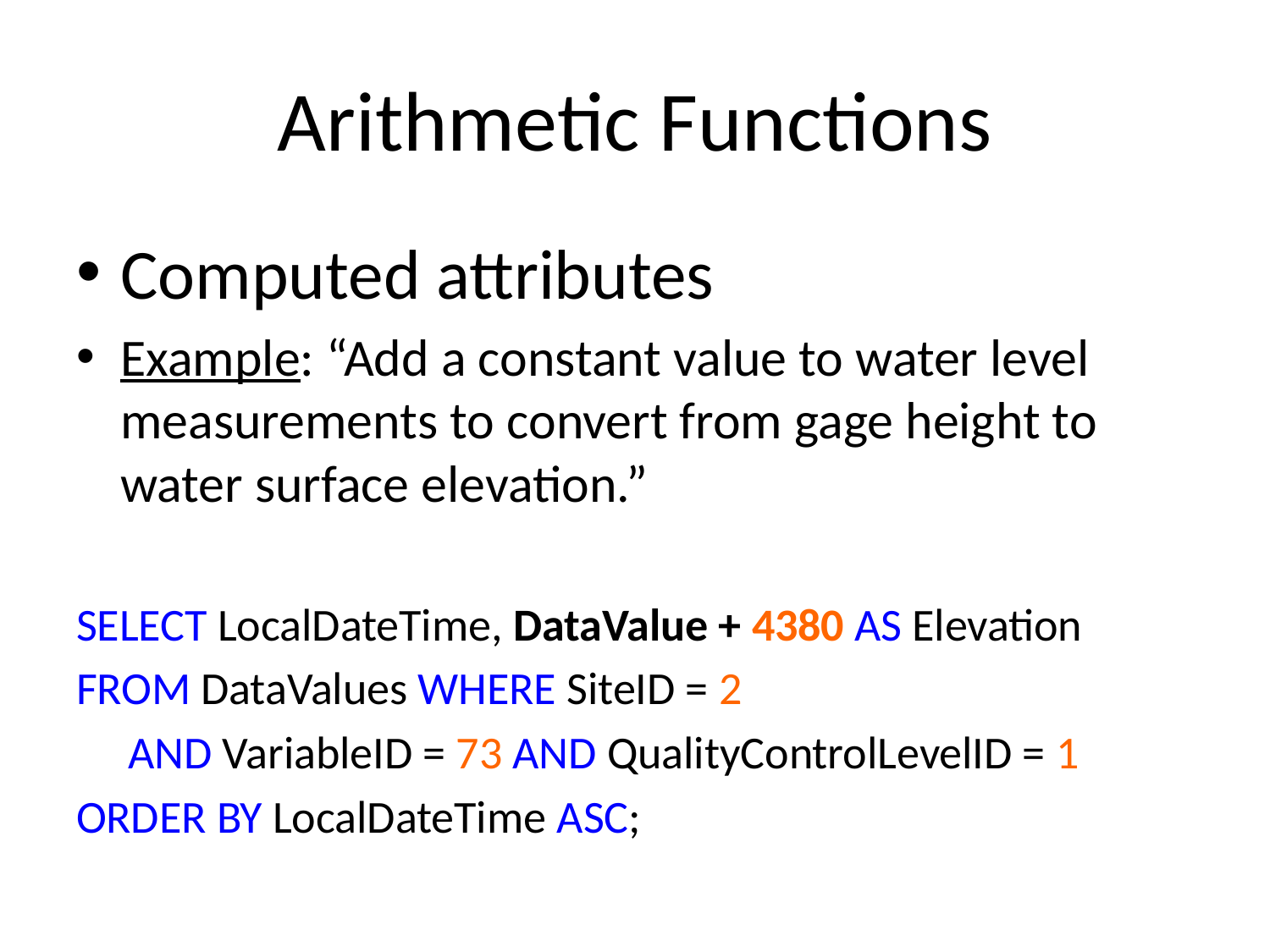

# Arithmetic Functions
Computed attributes
Example: “Add a constant value to water level measurements to convert from gage height to water surface elevation.”

SELECT LocalDateTime, DataValue + 4380 AS Elevation
FROM DataValues WHERE SiteID = 2
     AND VariableID = 73 AND QualityControlLevelID = 1
ORDER BY LocalDateTime ASC;